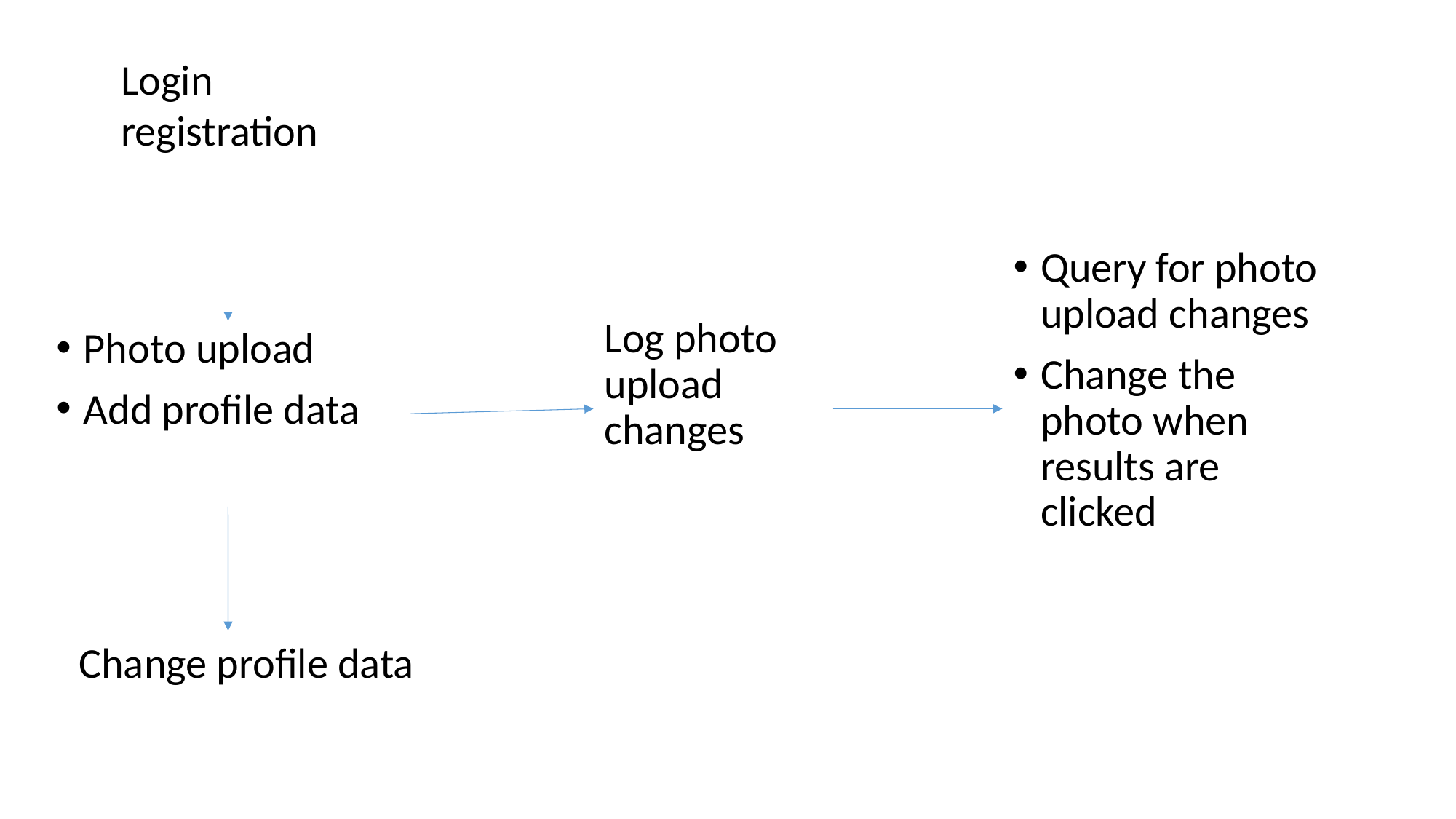

Login
registration

Query for photo upload changes
Change the photo when results are clicked
Log photo upload changes
Photo upload
Add profile data
Change profile data